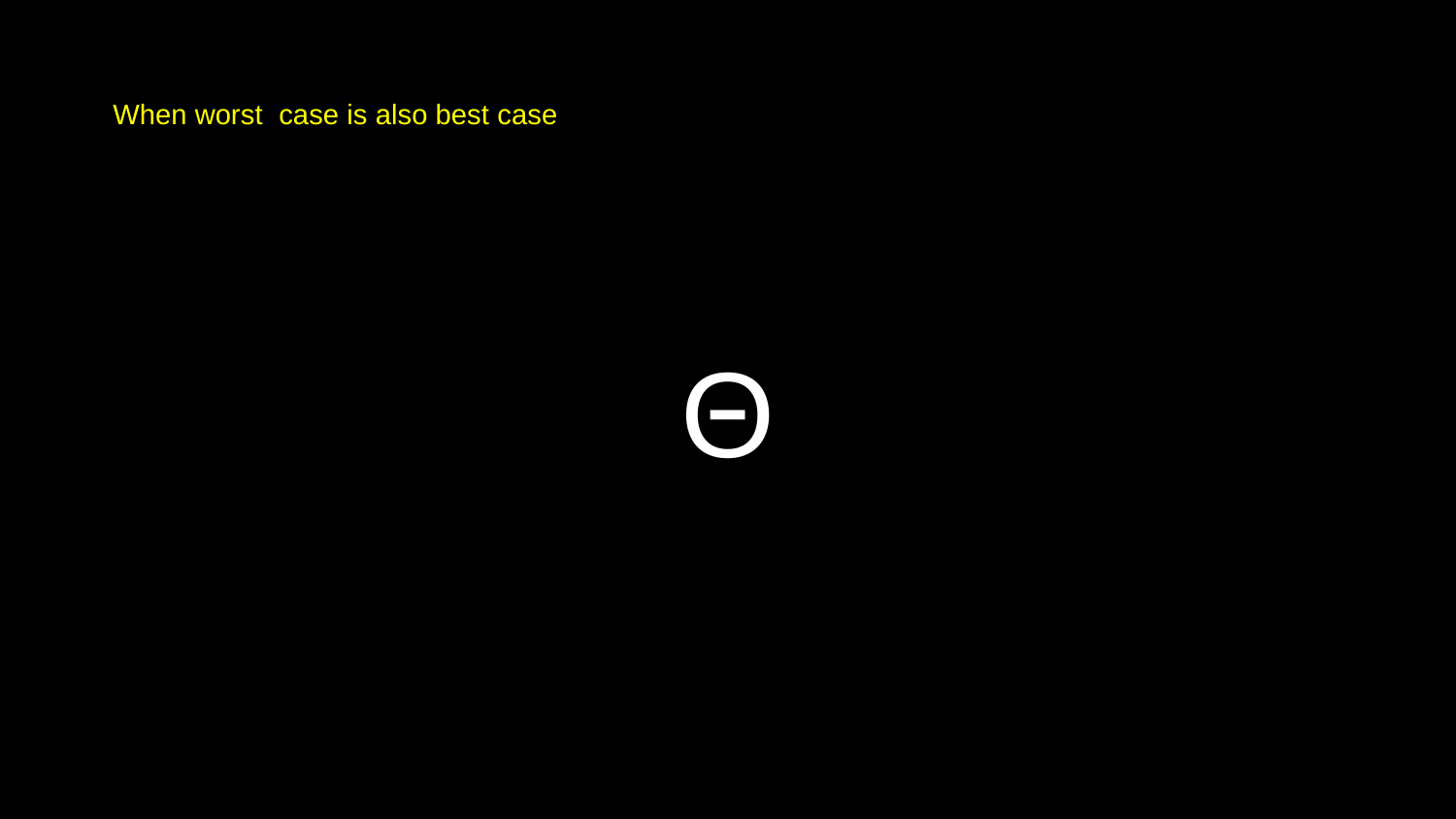

When worst  case is also best case
# Θ